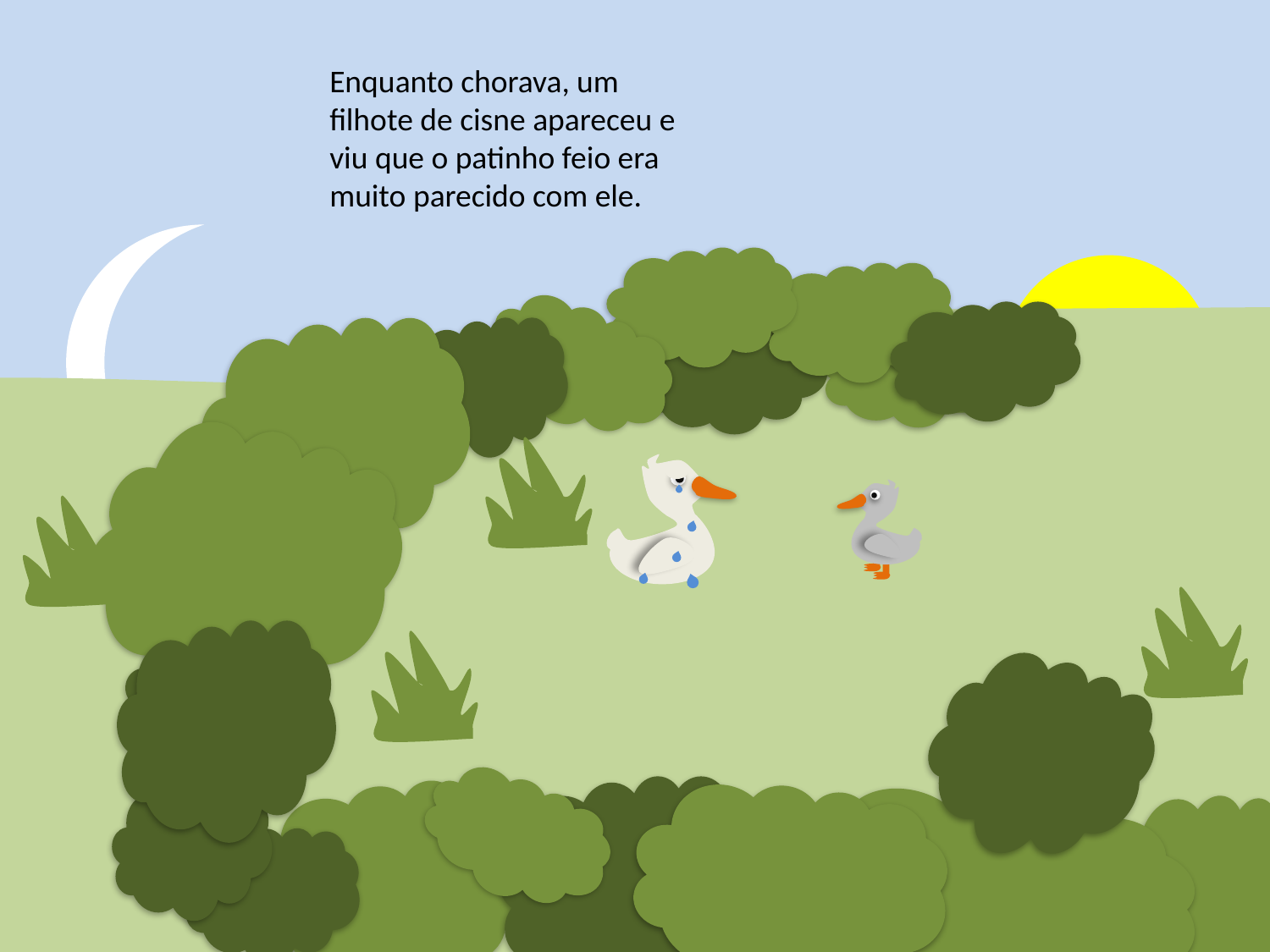

Enquanto chorava, um filhote de cisne apareceu e viu que o patinho feio era muito parecido com ele.